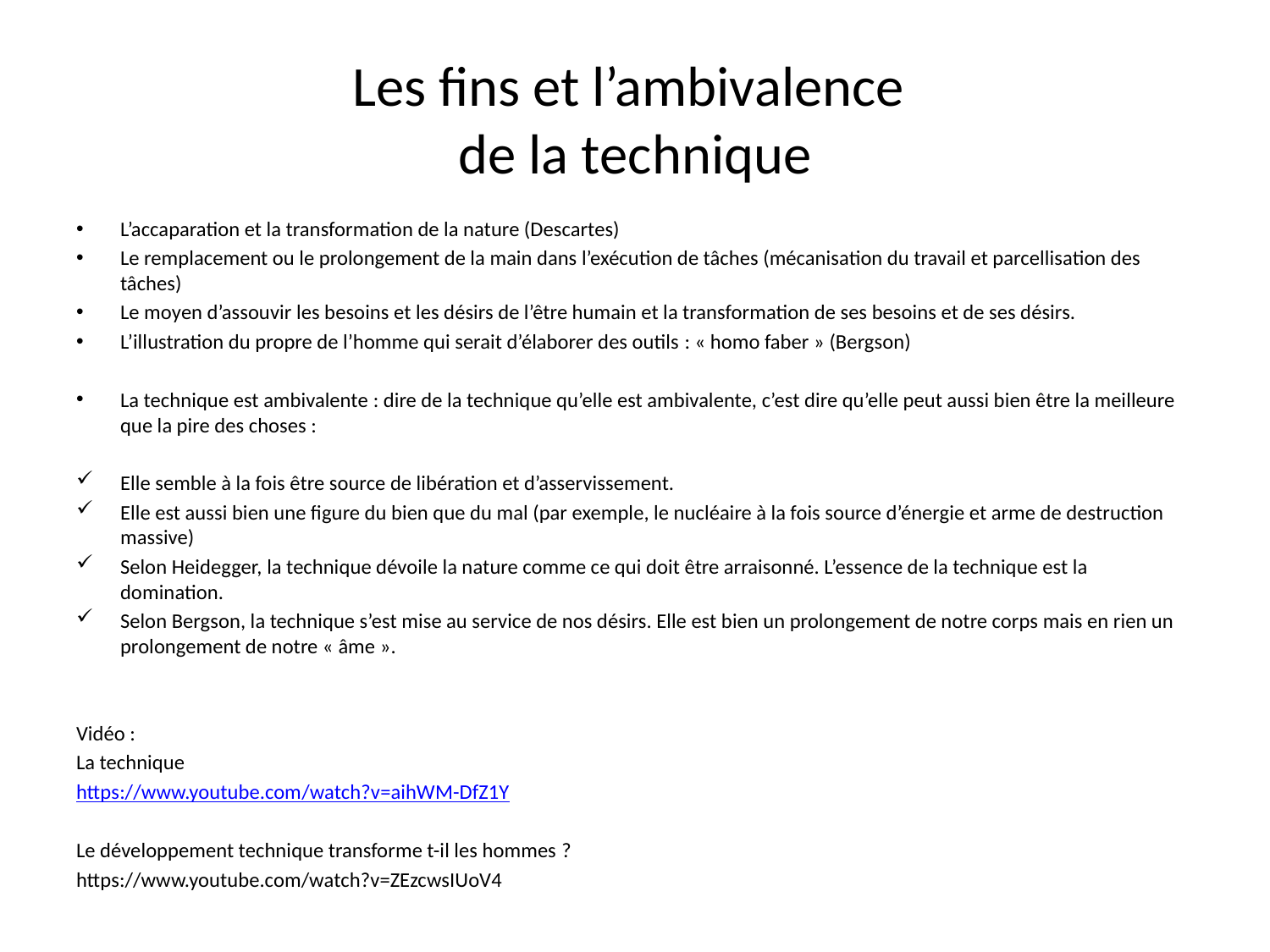

# Les fins et l’ambivalence de la technique

L’accaparation et la transformation de la nature (Descartes)
Le remplacement ou le prolongement de la main dans l’exécution de tâches (mécanisation du travail et parcellisation des tâches)
Le moyen d’assouvir les besoins et les désirs de l’être humain et la transformation de ses besoins et de ses désirs.
L’illustration du propre de l’homme qui serait d’élaborer des outils : « homo faber » (Bergson)

La technique est ambivalente : dire de la technique qu’elle est ambivalente, c’est dire qu’elle peut aussi bien être la meilleure que la pire des choses :

Elle semble à la fois être source de libération et d’asservissement.
Elle est aussi bien une figure du bien que du mal (par exemple, le nucléaire à la fois source d’énergie et arme de destruction massive)
Selon Heidegger, la technique dévoile la nature comme ce qui doit être arraisonné. L’essence de la technique est la domination.
Selon Bergson, la technique s’est mise au service de nos désirs. Elle est bien un prolongement de notre corps mais en rien un prolongement de notre « âme ».

Vidéo :
La technique
https://www.youtube.com/watch?v=aihWM-DfZ1Y

Le développement technique transforme t-il les hommes ?
https://www.youtube.com/watch?v=ZEzcwsIUoV4